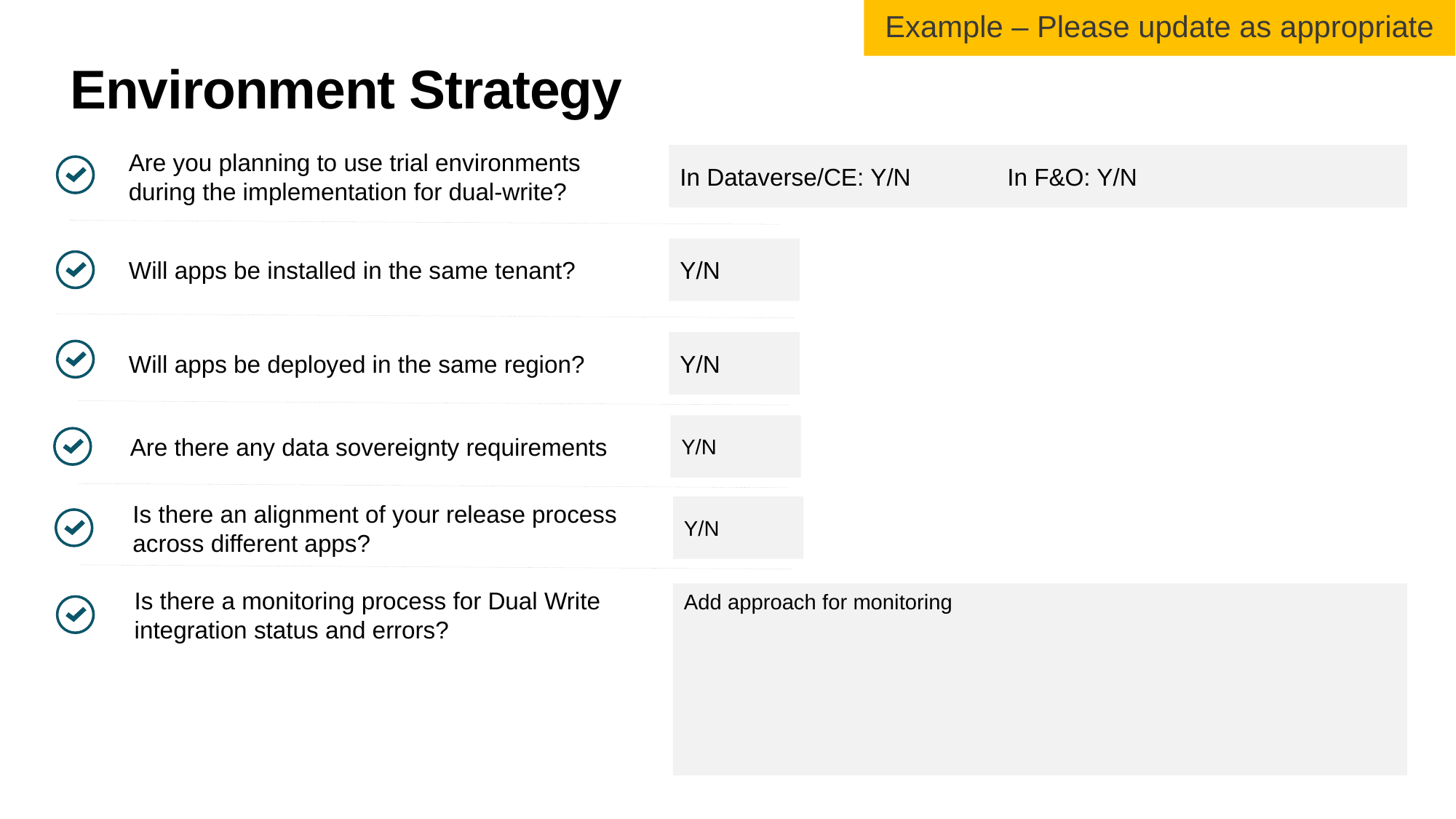

Example – Please update as appropriate
# Environment Strategy
Are you planning to use trial environments during the implementation for dual-write?
In Dataverse/CE: Y/N	In F&O: Y/N

Will apps be installed in the same tenant?
Y/N

Will apps be deployed in the same region?
Y/N

Are there any data sovereignty requirements
Y/N

Is there an alignment of your release process across different apps?
Y/N

Is there a monitoring process for Dual Write integration status and errors?
Add approach for monitoring